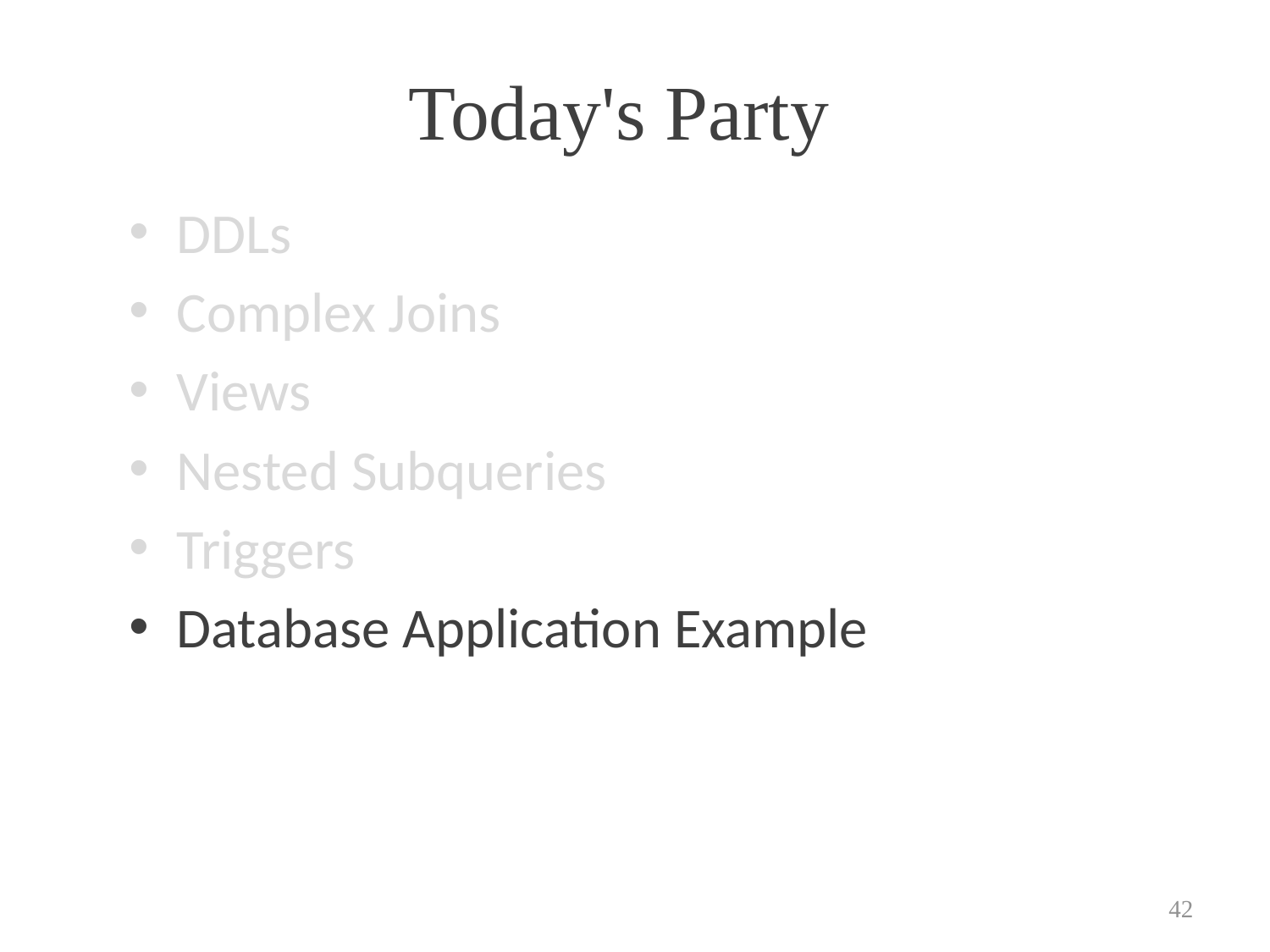

# Today's Party
DDLs
Complex Joins
Views
Nested Subqueries
Triggers
Database Application Example

42